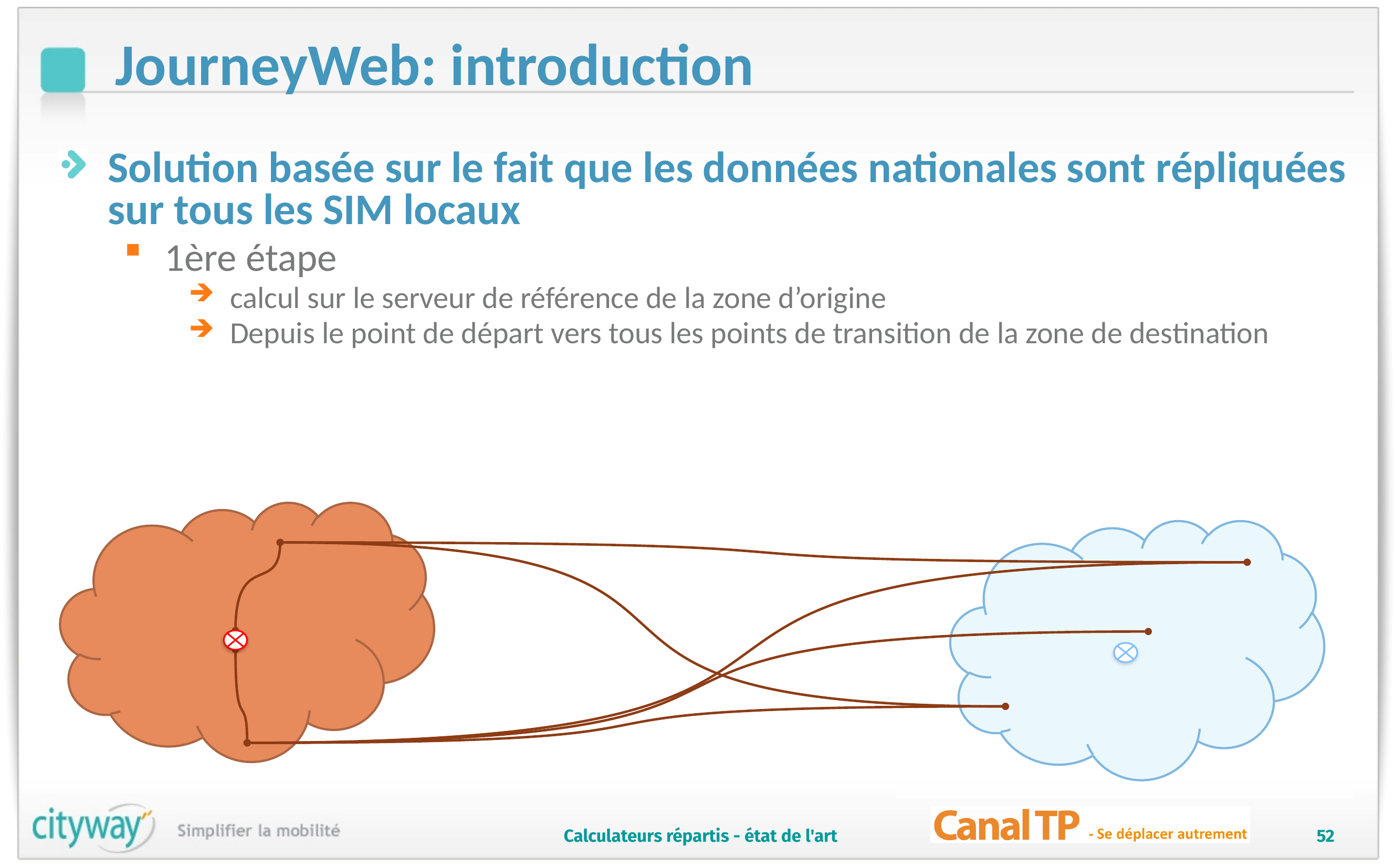

# JourneyWeb: introduction
Solution basée sur le fait que les données nationales sont répliquées sur tous les SIM locaux
1ère étape
calcul sur le serveur de référence de la zone d’origine
Depuis le point de départ vers tous les points de transition de la zone de destination

Calculateurs répartis - état de l'art
52